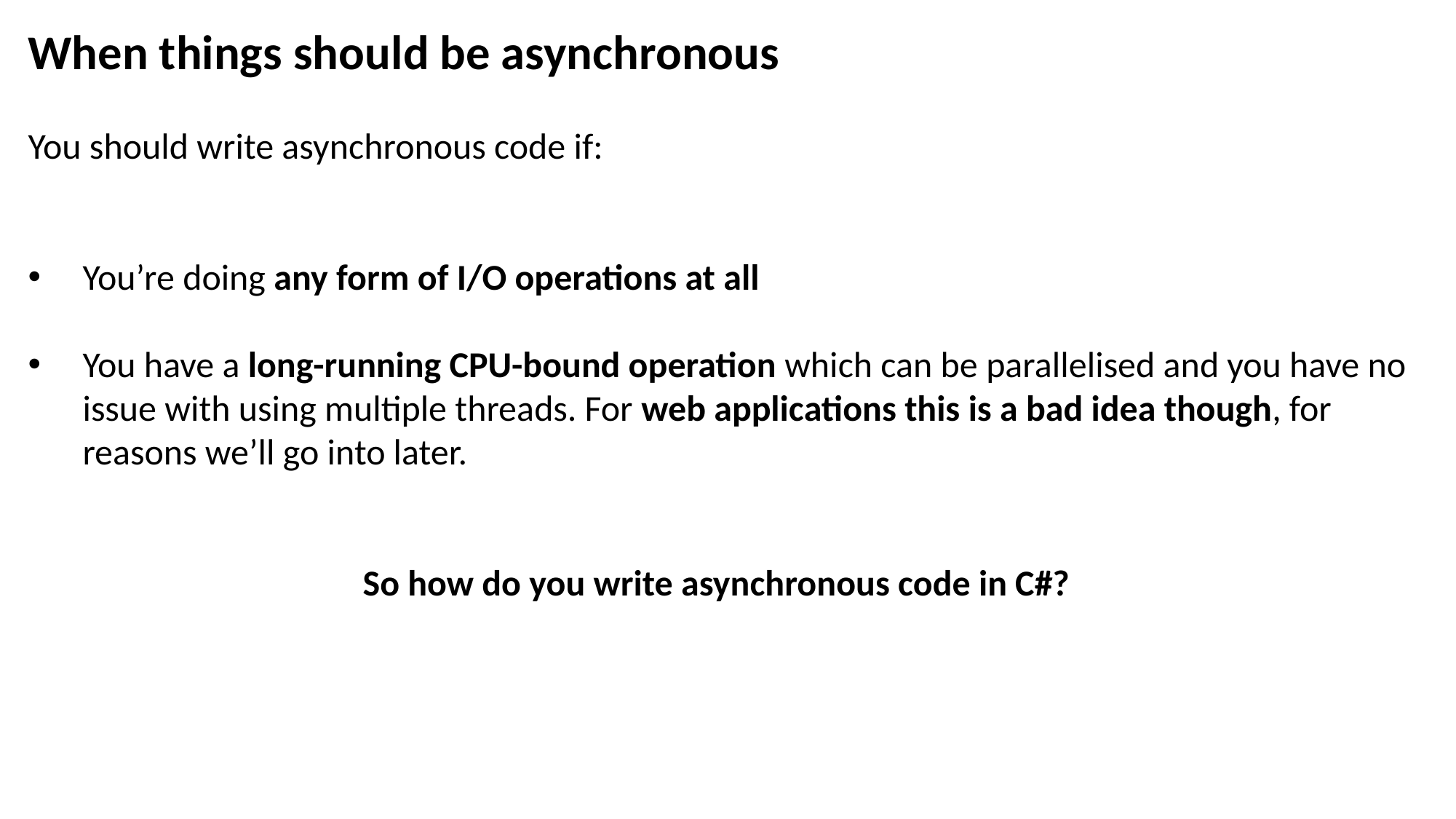

When things should be asynchronous

You should write asynchronous code if:

You’re doing any form of I/O operations at all

You have a long-running CPU-bound operation which can be parallelised and you have no issue with using multiple threads. For web applications this is a bad idea though, for reasons we’ll go into later.

So how do you write asynchronous code in C#?